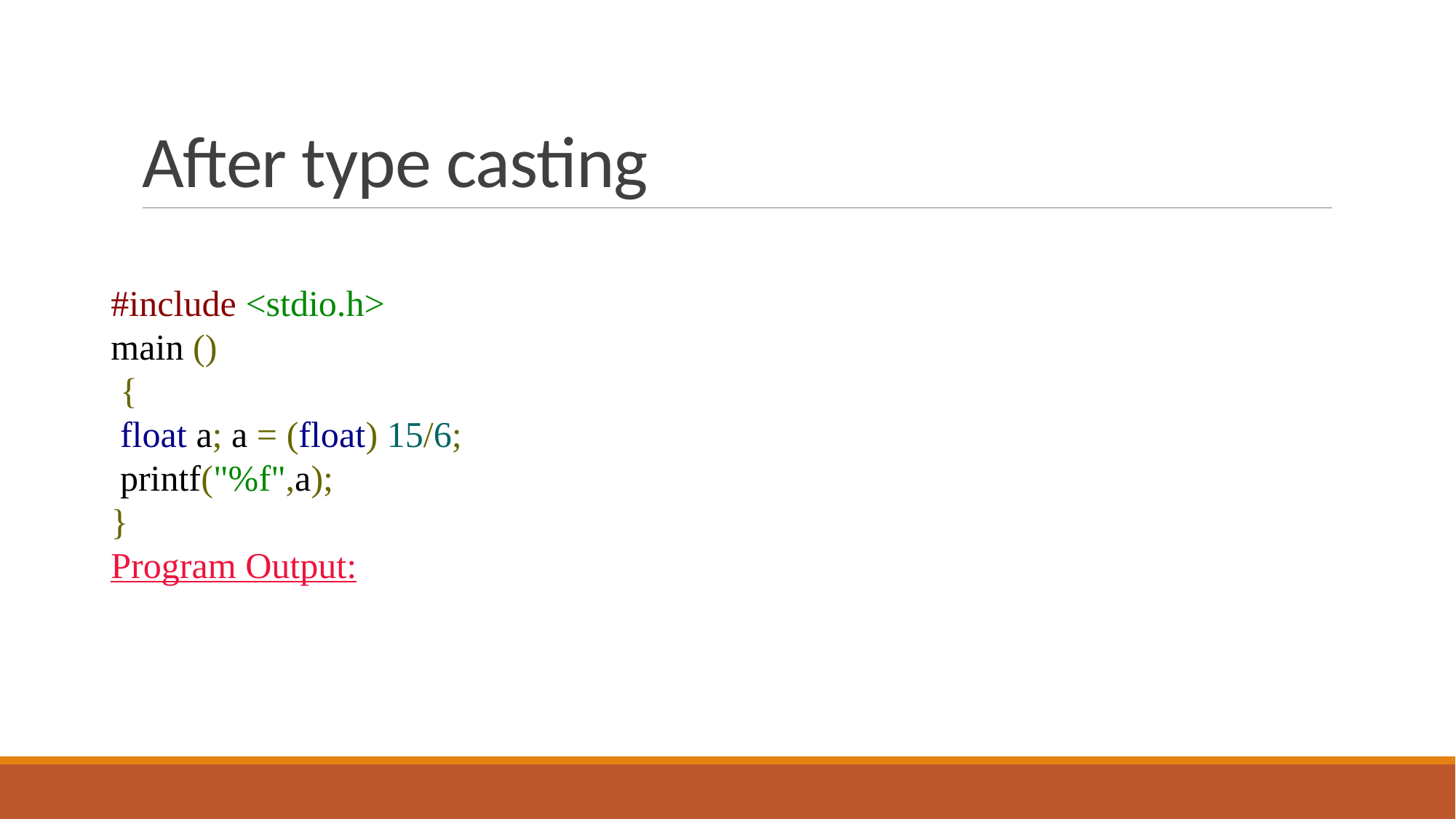

# After type casting
#include <stdio.h>
main ()
 {
 float a; a = (float) 15/6;
 printf("%f",a);
}
Program Output: